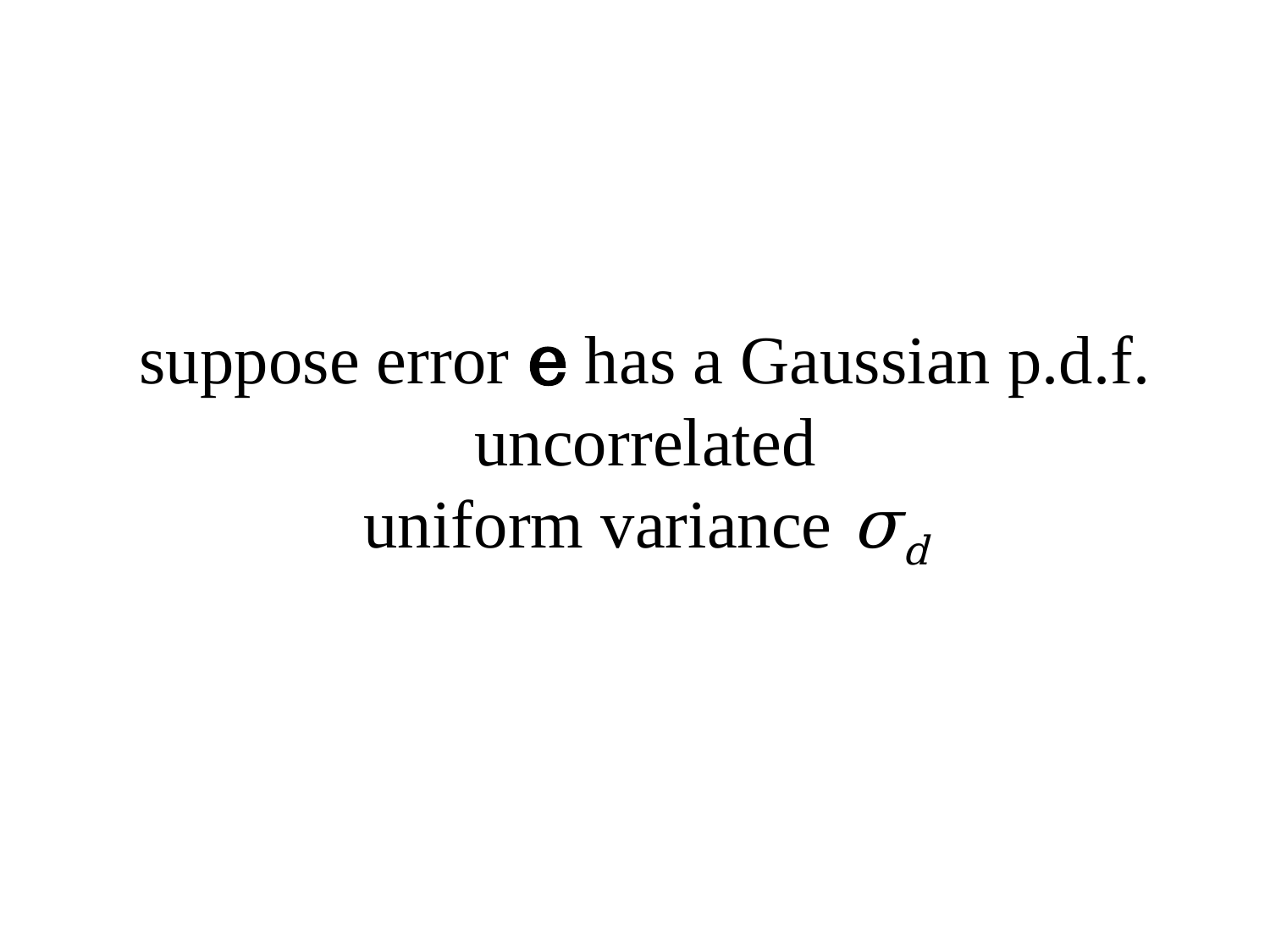

# suppose error e has a Gaussian p.d.f. uncorrelated uniform variance σd